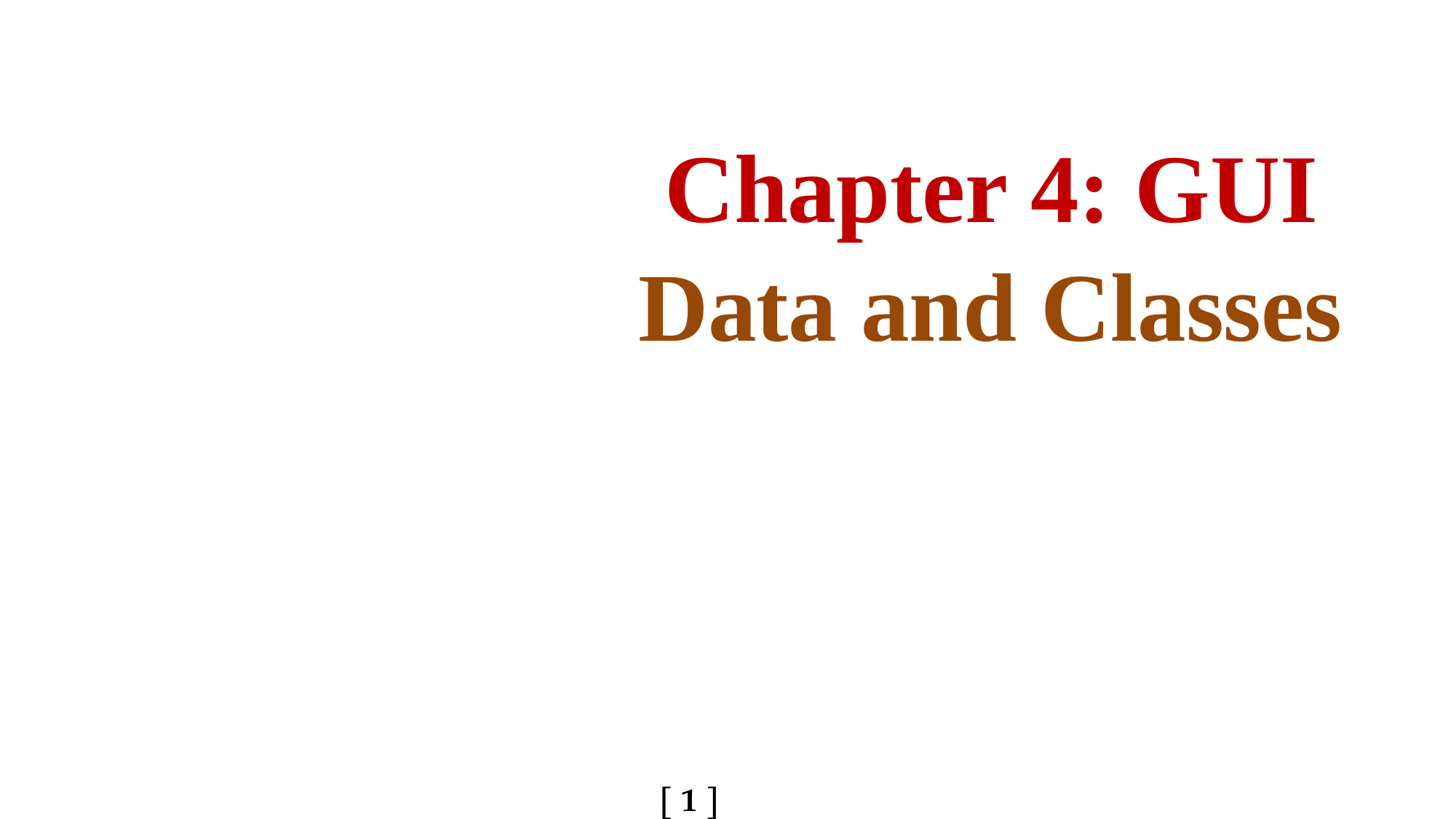

Chapter 4: GUI
Data and Classes
[ 1 ]